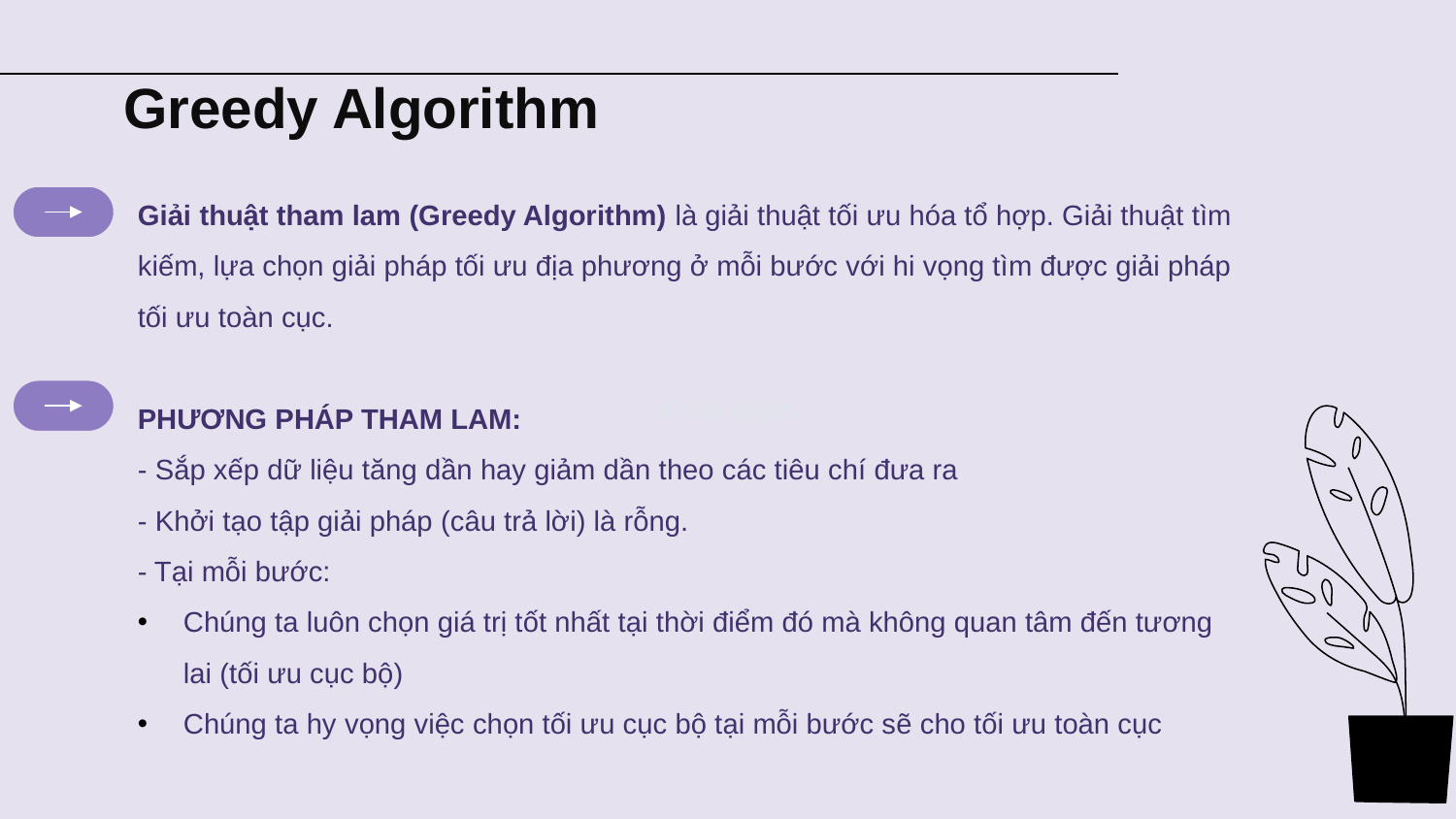

Greedy Algorithm
Giải thuật tham lam (Greedy Algorithm) là giải thuật tối ưu hóa tổ hợp. Giải thuật tìm kiếm, lựa chọn giải pháp tối ưu địa phương ở mỗi bước với hi vọng tìm được giải pháp tối ưu toàn cục.

PHƯƠNG PHÁP THAM LAM:
- Sắp xếp dữ liệu tăng dần hay giảm dần theo các tiêu chí đưa ra
- Khởi tạo tập giải pháp (câu trả lời) là rỗng.
- Tại mỗi bước:
Chúng ta luôn chọn giá trị tốt nhất tại thời điểm đó mà không quan tâm đến tương lai (tối ưu cục bộ)
Chúng ta hy vọng việc chọn tối ưu cục bộ tại mỗi bước sẽ cho tối ưu toàn cục

Khái niệm